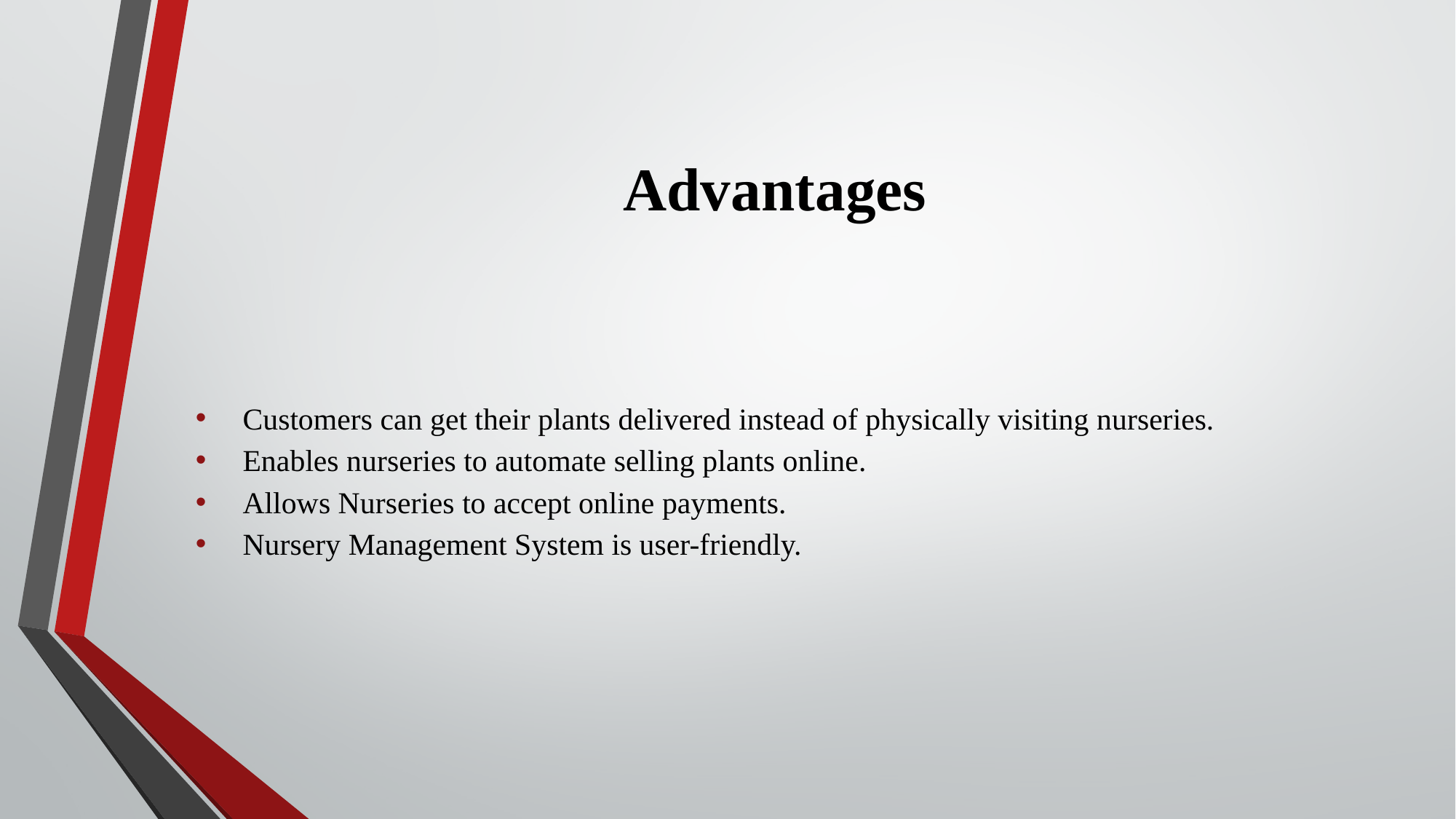

# Advantages
Customers can get their plants delivered instead of physically visiting nurseries.
Enables nurseries to automate selling plants online.
Allows Nurseries to accept online payments.
Nursery Management System is user-friendly.